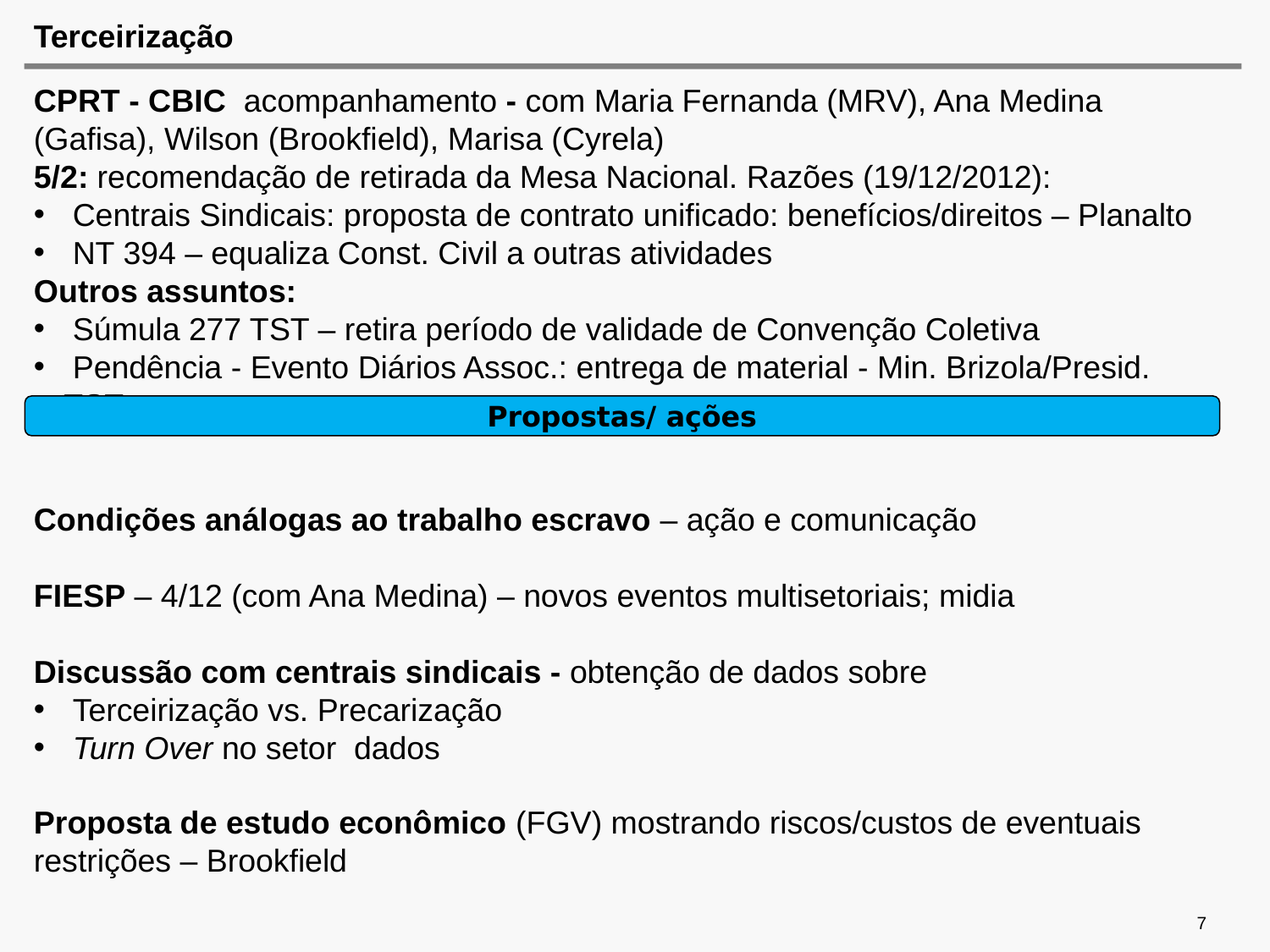

# Terceirização

CPRT - CBIC  acompanhamento - com Maria Fernanda (MRV), Ana Medina (Gafisa), Wilson (Brookfield), Marisa (Cyrela)
5/2: recomendação de retirada da Mesa Nacional. Razões (19/12/2012):
 Centrais Sindicais: proposta de contrato unificado: benefícios/direitos – Planalto
 NT 394 – equaliza Const. Civil a outras atividades
Outros assuntos:
 Súmula 277 TST – retira período de validade de Convenção Coletiva
 Pendência - Evento Diários Assoc.: entrega de material - Min. Brizola/Presid.  TST

Condições análogas ao trabalho escravo – ação e comunicação

FIESP – 4/12 (com Ana Medina) – novos eventos multisetoriais; midia

Discussão com centrais sindicais - obtenção de dados sobre
 Terceirização vs. Precarização
 Turn Over no setor  dados

Proposta de estudo econômico (FGV) mostrando riscos/custos de eventuais restrições – Brookfield

Propostas/ ações
7